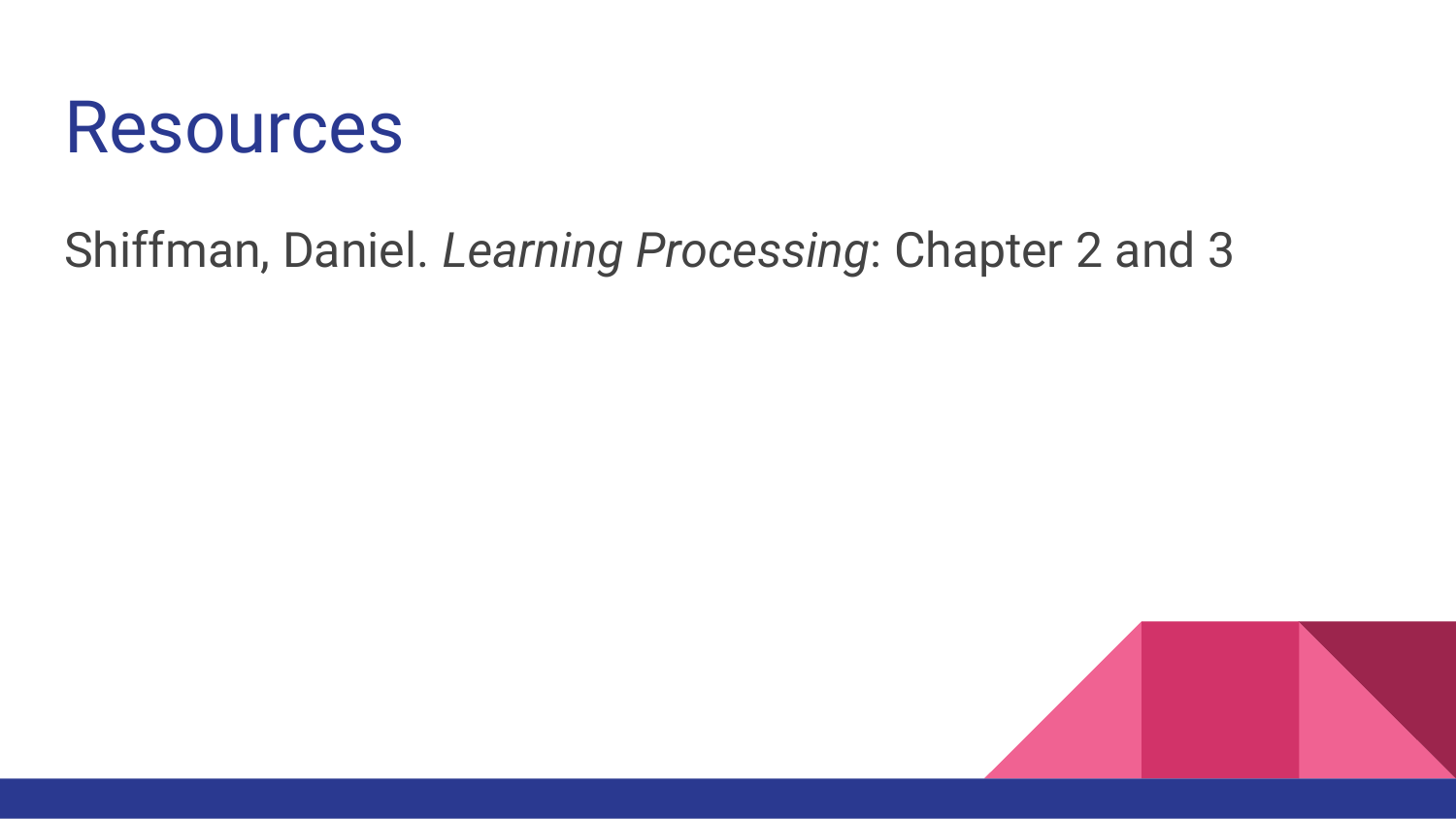

# Resources
Shiffman, Daniel. Learning Processing: Chapter 2 and 3